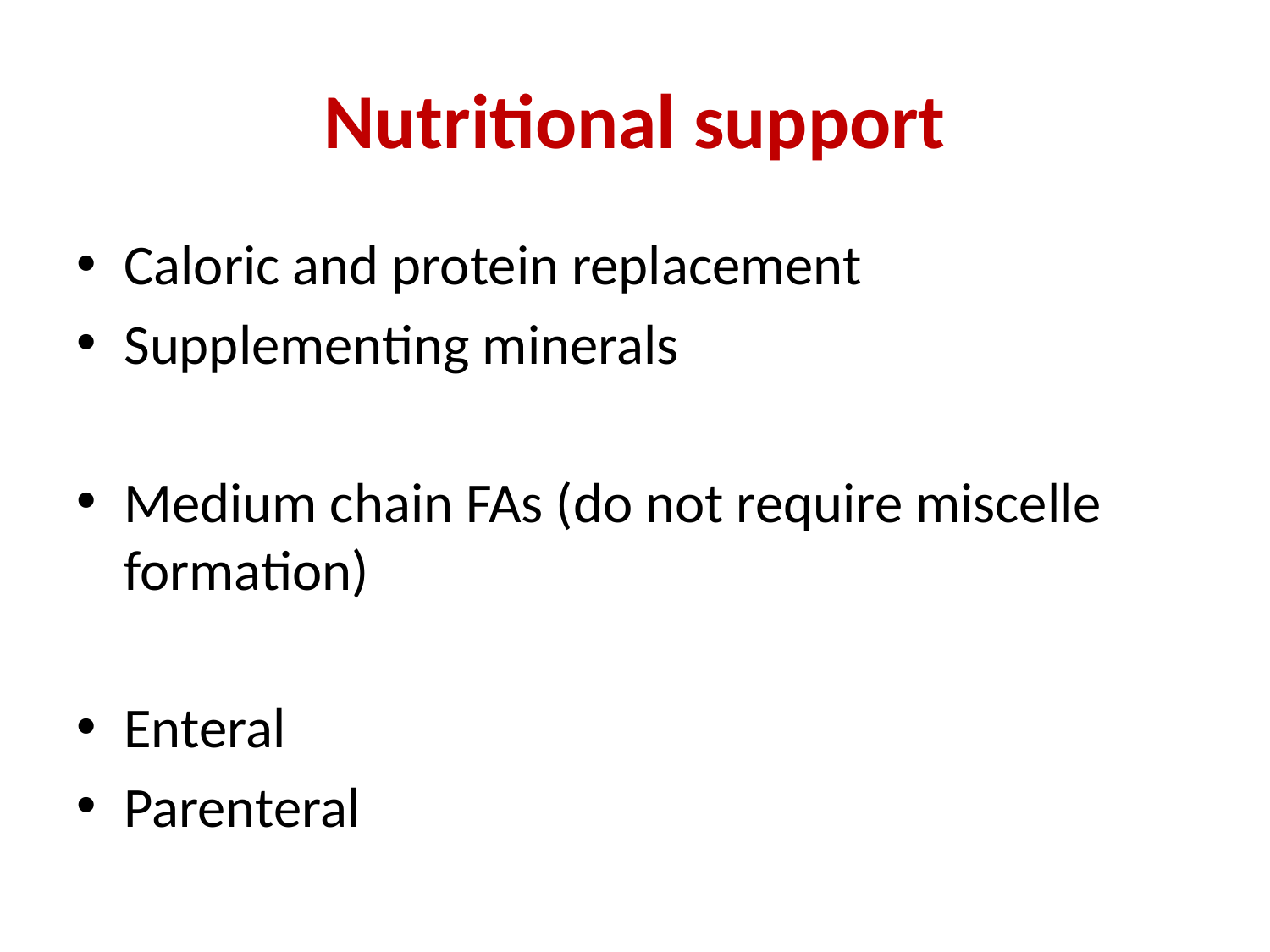

# Nutritional support
Caloric and protein replacement
Supplementing minerals

Medium chain FAs (do not require miscelle formation)

Enteral
Parenteral